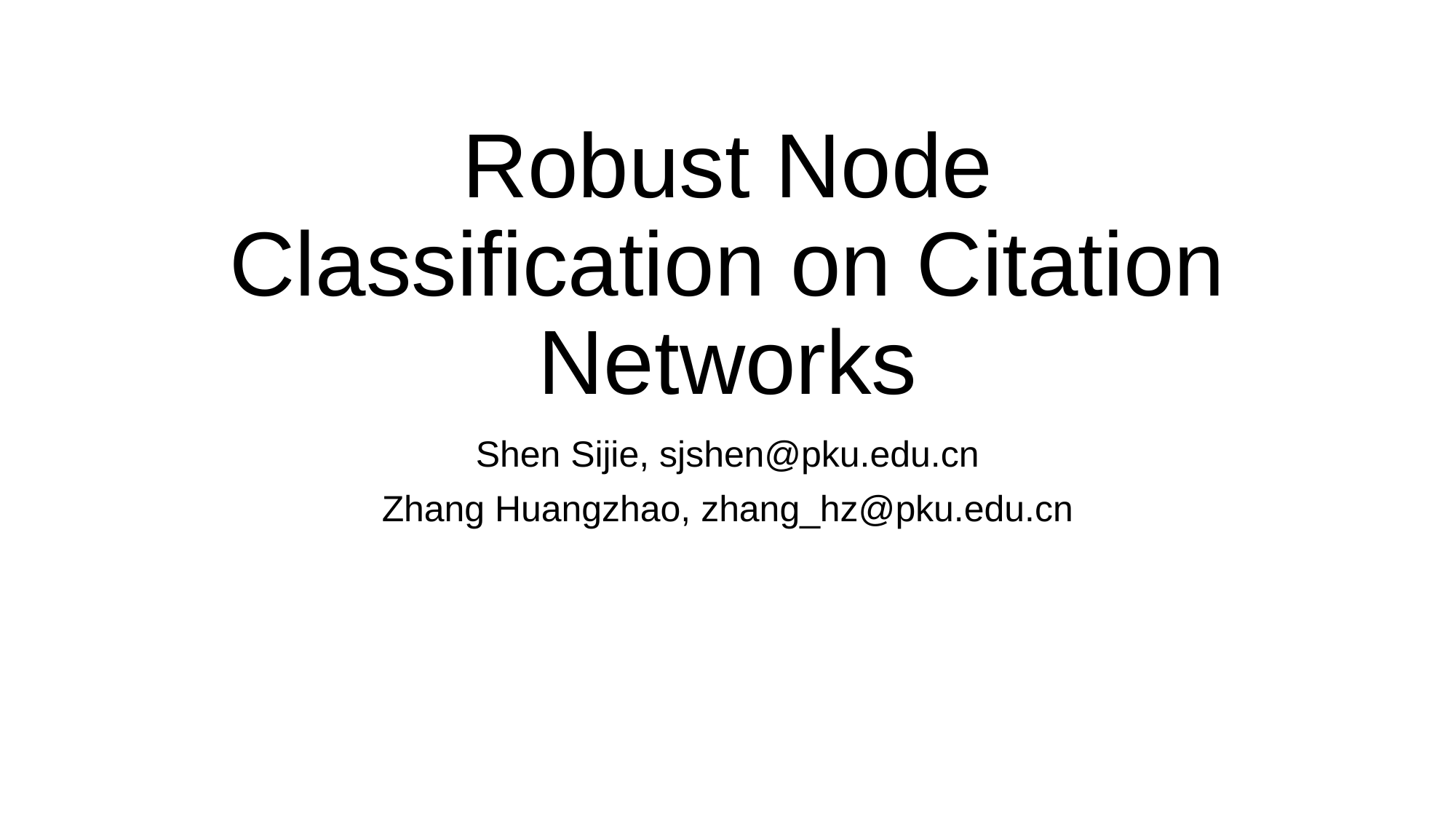

# Robust Node Classification on Citation Networks
Shen Sijie, sjshen@pku.edu.cn
Zhang Huangzhao, zhang_hz@pku.edu.cn